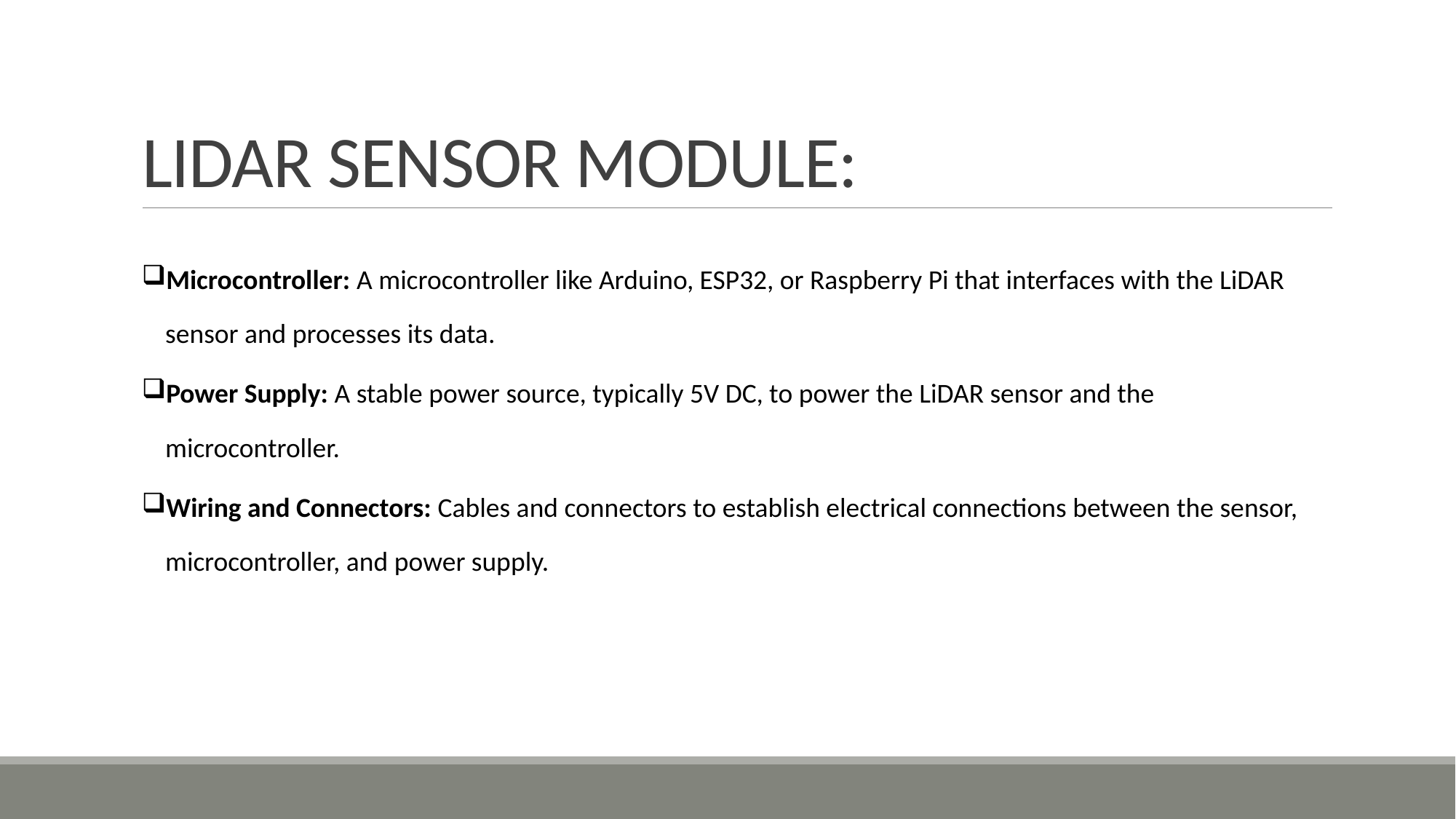

# LIDAR SENSOR MODULE:

Microcontroller: A microcontroller like Arduino, ESP32, or Raspberry Pi that interfaces with the LiDAR sensor and processes its data.
Power Supply: A stable power source, typically 5V DC, to power the LiDAR sensor and the microcontroller.
Wiring and Connectors: Cables and connectors to establish electrical connections between the sensor, microcontroller, and power supply.